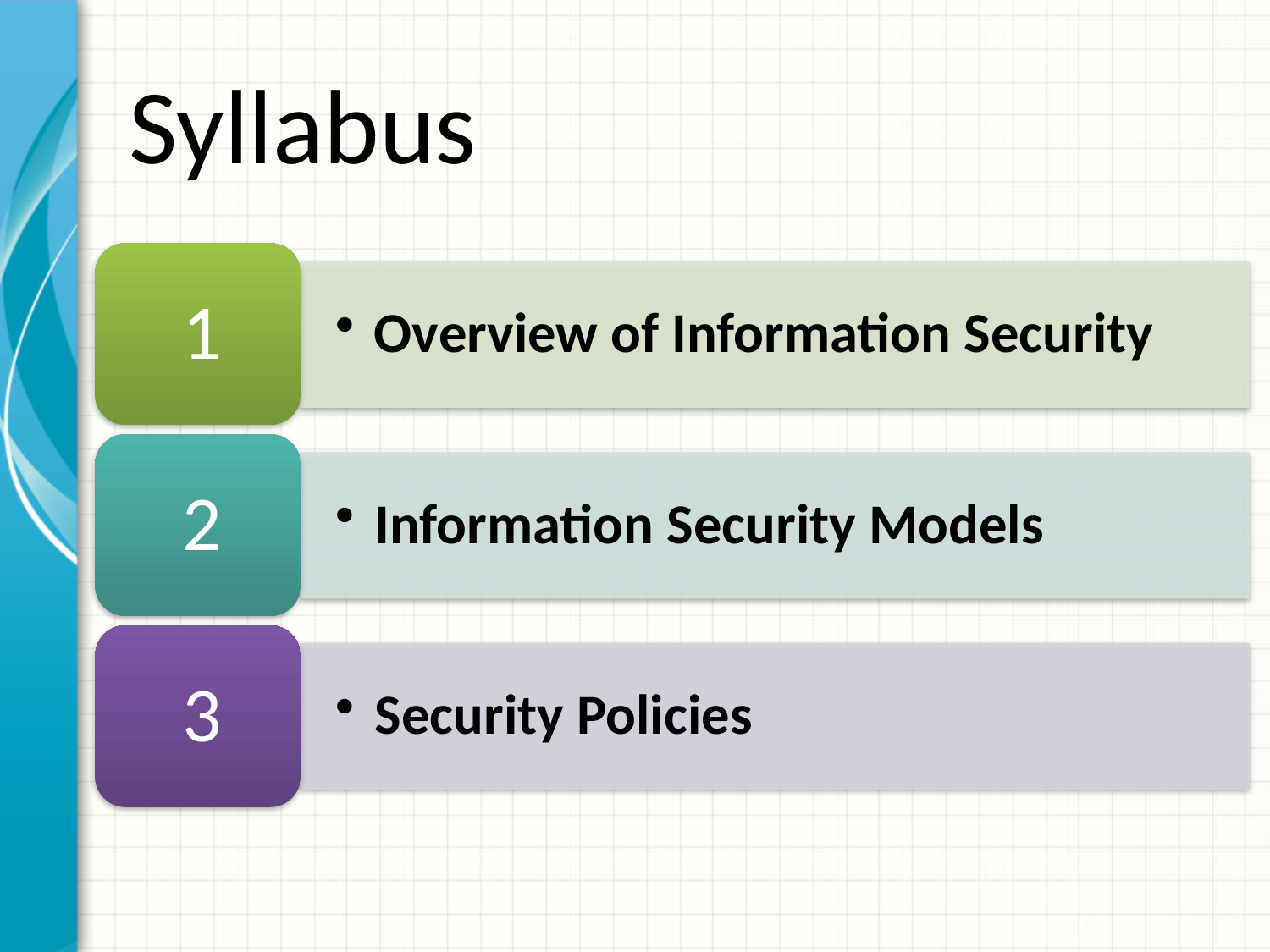

# Syllabus
Overview of Information Security
1
Information Security Models
2
Security Policies
3